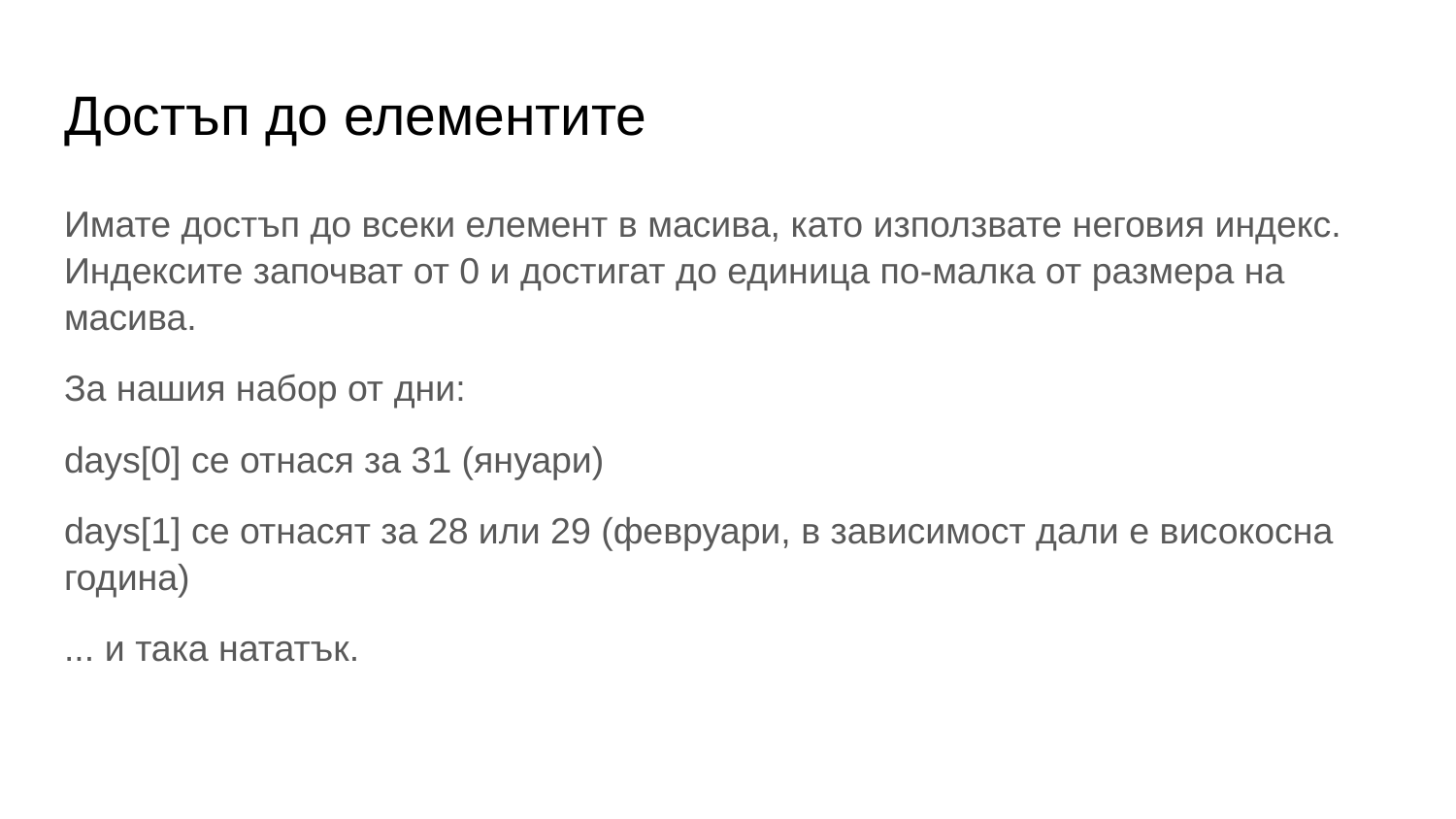

# Достъп до елементите
Имате достъп до всеки елемент в масива, като използвате неговия индекс. Индексите започват от 0 и достигат до единица по-малка от размера на масива.
За нашия набор от дни:
days[0] се отнася за 31 (януари)
days[1] се отнасят за 28 или 29 (февруари, в зависимост дали е високосна година)
... и така нататък.